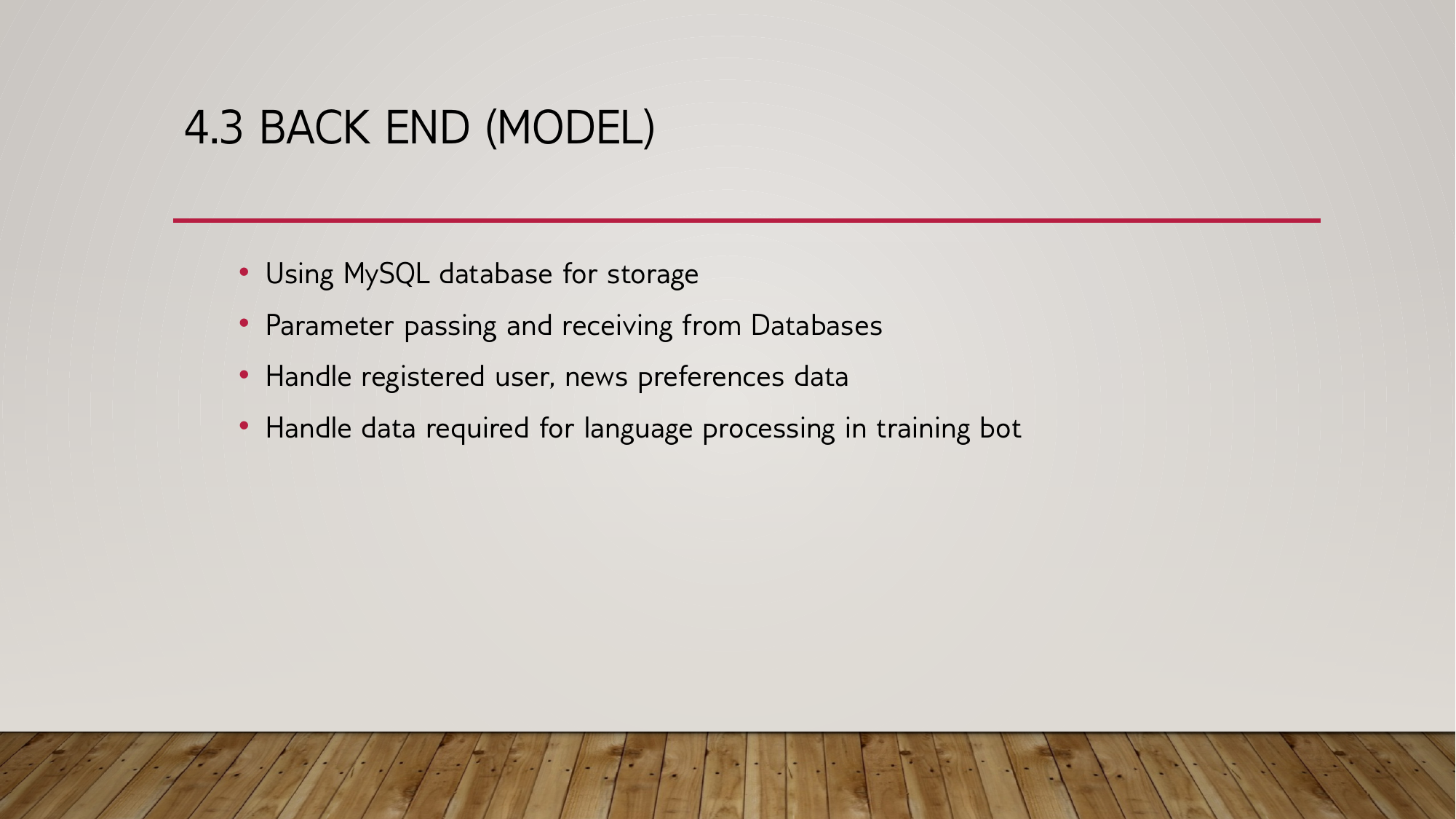

# 4.3 Back end (Model)
Using MySQL database for storage
Parameter passing and receiving from Databases
Handle registered user, news preferences data
Handle data required for language processing in training bot